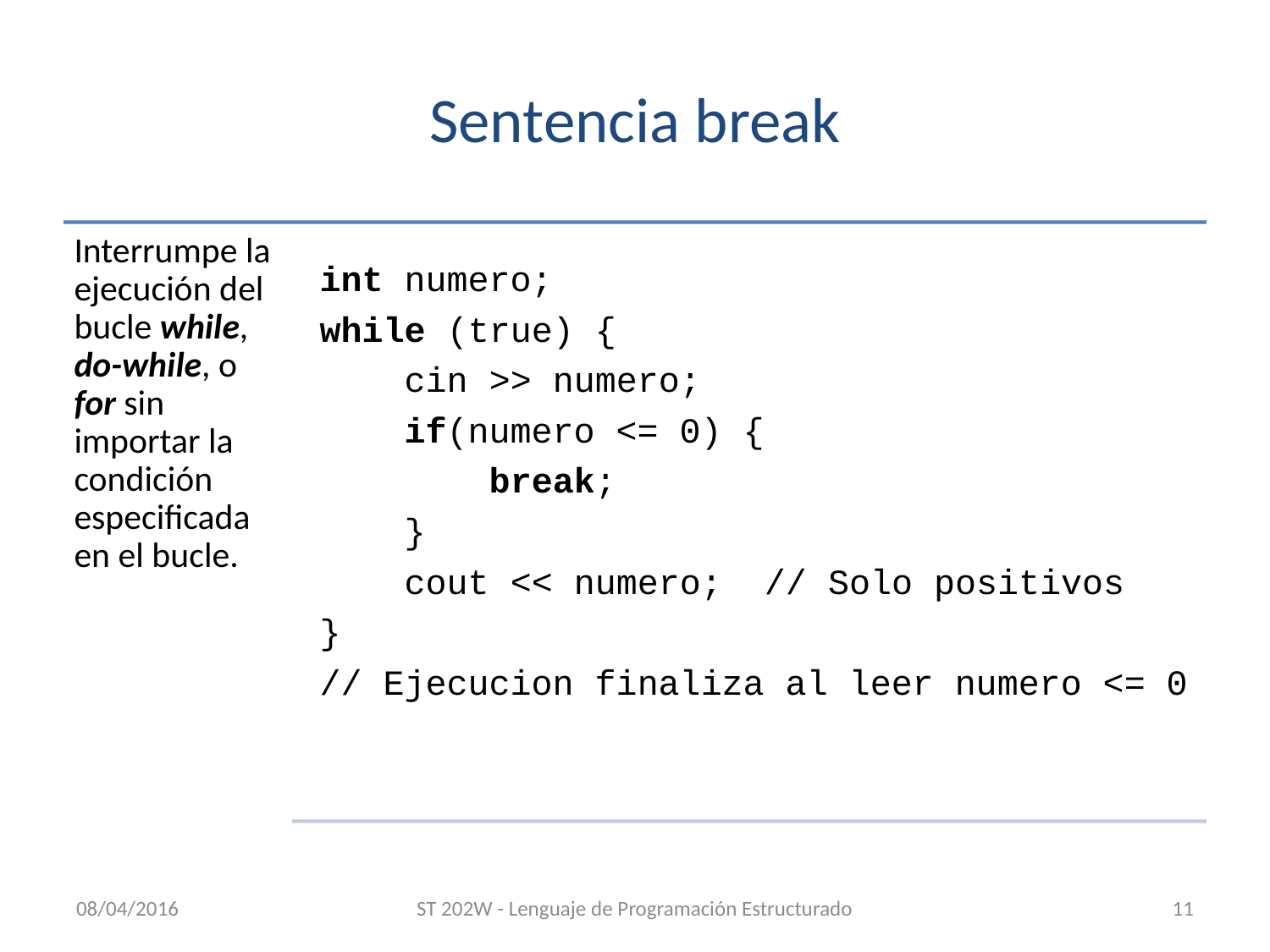

# Sentencia break
Interrumpe la ejecución del bucle while, do-while, o for sin importar la condición especificada en el bucle.
int numero;
while (true) {
    cin >> numero;
    if(numero <= 0) {
        break;
    }
    cout << numero;  // Solo positivos
}
// Ejecucion finaliza al leer numero <= 0
08/04/2016
ST 202W - Lenguaje de Programación Estructurado
11